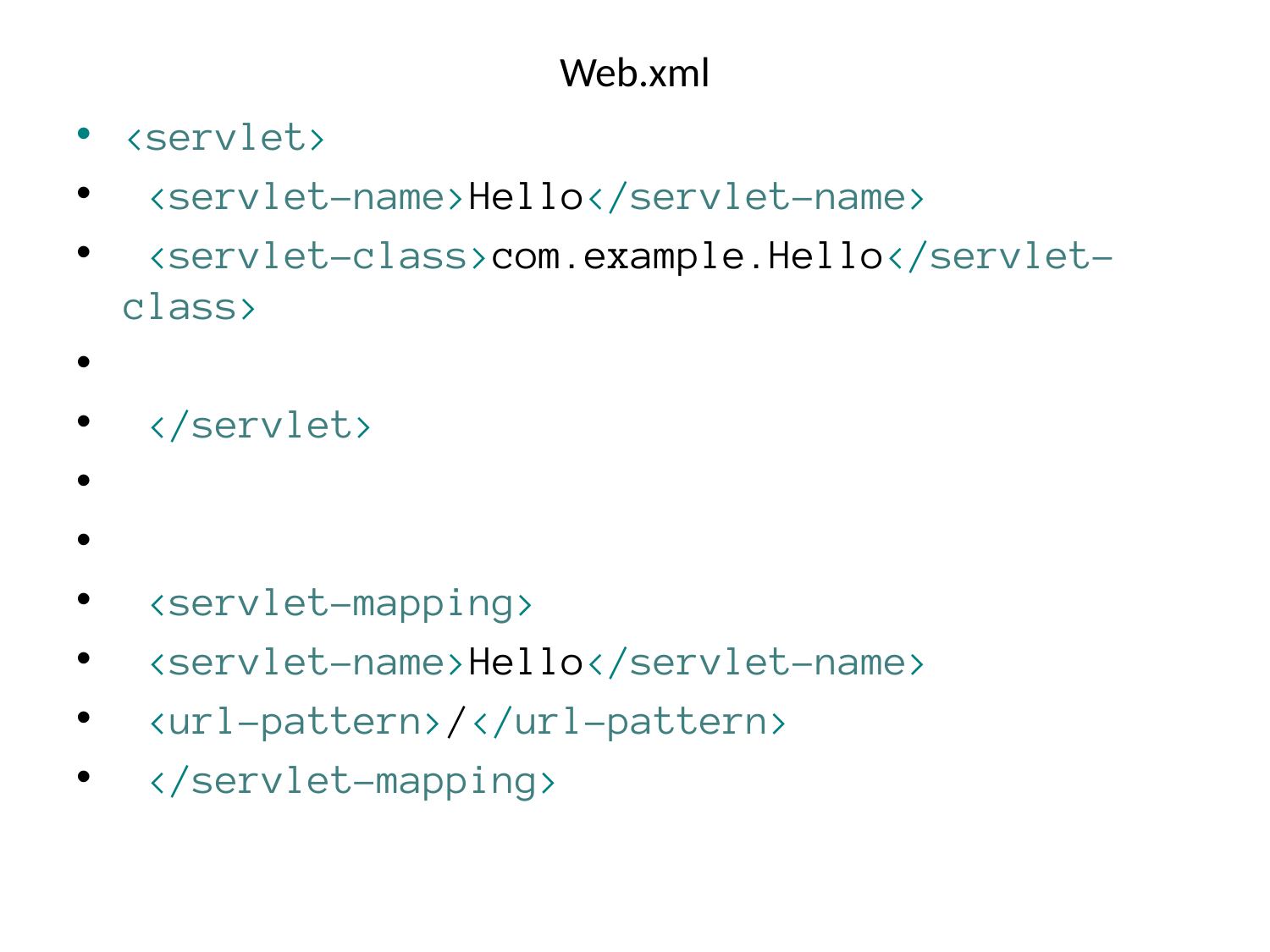

# Web.xml
<servlet>
 <servlet-name>Hello</servlet-name>
 <servlet-class>com.example.Hello</servlet-class>

 </servlet>

 <servlet-mapping>
 <servlet-name>Hello</servlet-name>
 <url-pattern>/</url-pattern>
 </servlet-mapping>